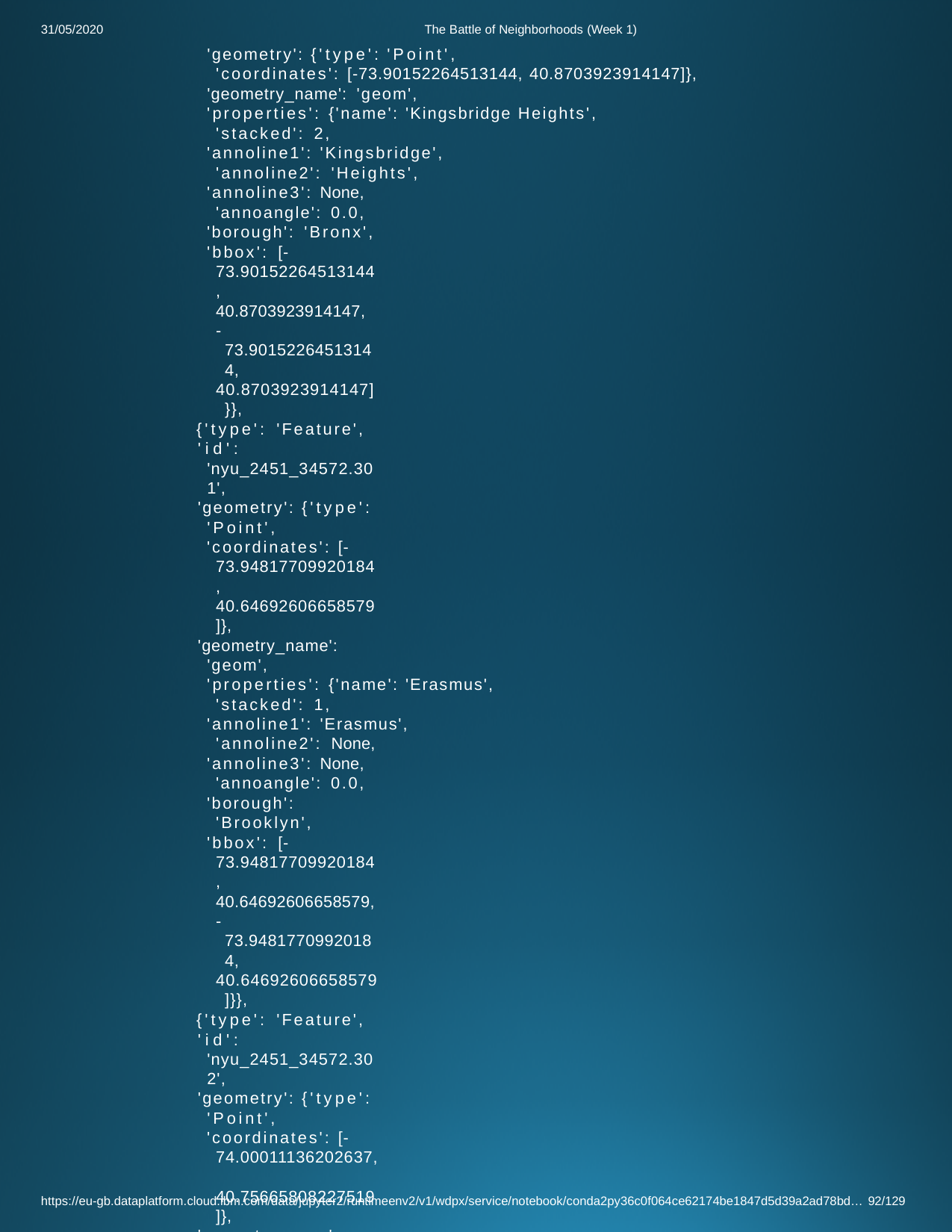

The Battle of Neighborhoods (Week 1)
'geometry': {'type': 'Point',
'coordinates': [-73.90152264513144, 40.8703923914147]},
'geometry_name': 'geom',
'properties': {'name': 'Kingsbridge Heights',  'stacked': 2,
'annoline1': 'Kingsbridge',  'annoline2': 'Heights',
'annoline3': None,  'annoangle': 0.0,
'borough': 'Bronx',
'bbox': [-73.90152264513144,
40.8703923914147,
-73.90152264513144,
40.8703923914147]}},
{'type': 'Feature',
'id': 'nyu_2451_34572.301',
'geometry': {'type': 'Point',
'coordinates': [-73.94817709920184, 40.64692606658579]},
'geometry_name': 'geom',
'properties': {'name': 'Erasmus',  'stacked': 1,
'annoline1': 'Erasmus',  'annoline2': None,
'annoline3': None,  'annoangle': 0.0,
'borough': 'Brooklyn',
'bbox': [-73.94817709920184,
40.64692606658579,
-73.94817709920184,
40.64692606658579]}},
{'type': 'Feature',
'id': 'nyu_2451_34572.302',
'geometry': {'type': 'Point',
'coordinates': [-74.00011136202637, 40.75665808227519]},
'geometry_name': 'geom',
'properties': {'name': 'Hudson Yards',  'stacked': 2,
'annoline1': 'Hudson',  'annoline2': 'Yards',  'annoline3': None,
'annoangle': 0.0,
'borough': 'Manhattan',
'bbox': [-74.00011136202637,
40.75665808227519,
-74.00011136202637,
40.75665808227519]}},
{'type': 'Feature',
'id': 'nyu_2451_34572.303',
'geometry': {'type': 'Point',
'coordinates': [-73.80553002968718, 40.58733774018741]},
'geometry_name': 'geom',
'properties': {'name': 'Hammels',  'stacked': 1,
'annoline1': 'Hammels',  'annoline2': None,
'annoline3': None,  'annoangle': 0.0,
31/05/2020
https://eu-gb.dataplatform.cloud.ibm.com/data/jupyter2/runtimeenv2/v1/wdpx/service/notebook/conda2py36c0f064ce62174be1847d5d39a2ad78bd… 92/129